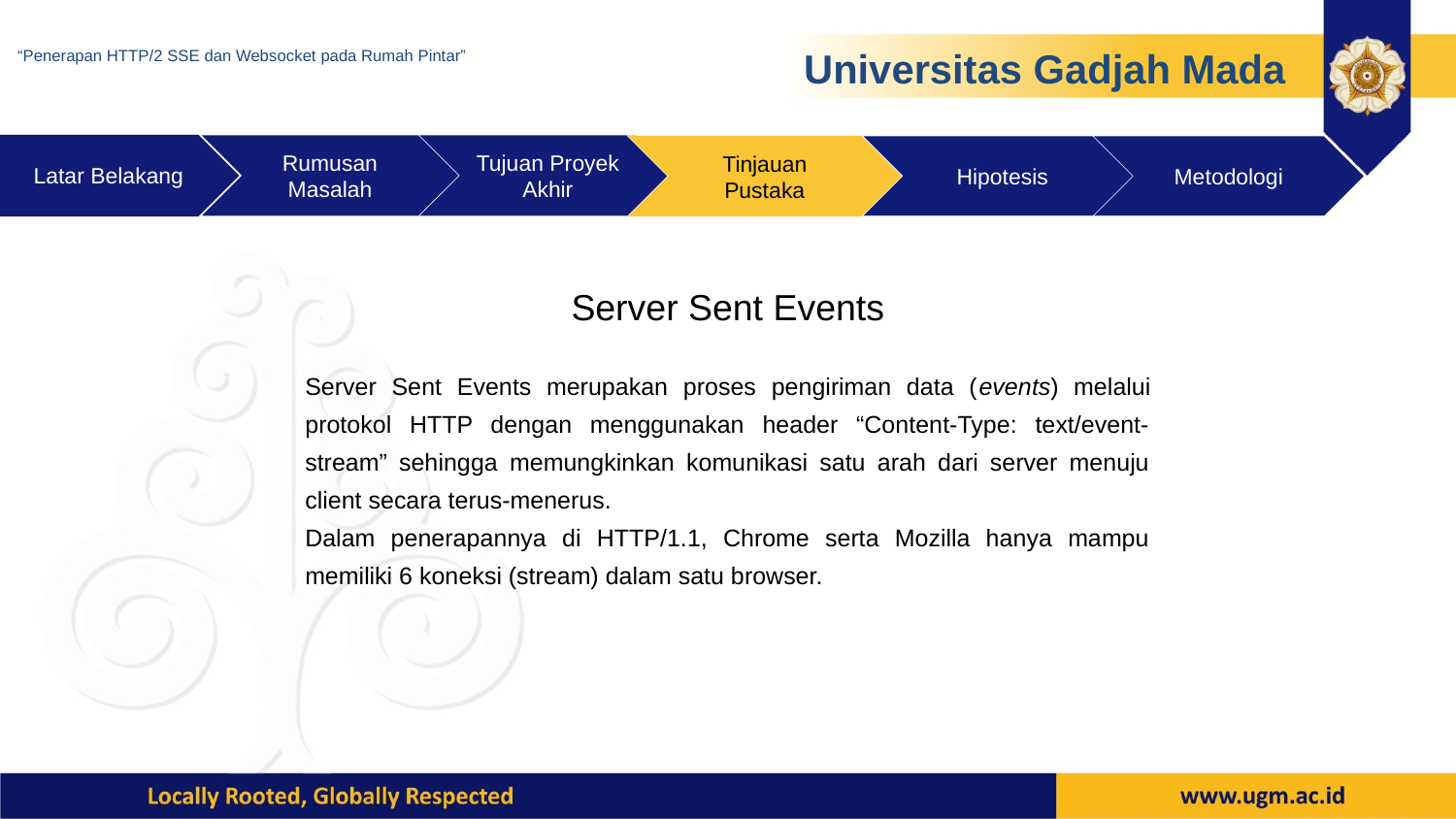

“Penerapan HTTP/2 SSE dan Websocket pada Rumah Pintar”
Universitas Gadjah Mada
Latar Belakang
Rumusan Masalah
Tujuan Proyek Akhir
Tinjauan Pustaka
Hipotesis
Metodologi
Server Sent Events
Server Sent Events merupakan proses pengiriman data (events) melalui protokol HTTP dengan menggunakan header “Content-Type: text/event-stream” sehingga memungkinkan komunikasi satu arah dari server menuju client secara terus-menerus.
Dalam penerapannya di HTTP/1.1, Chrome serta Mozilla hanya mampu memiliki 6 koneksi (stream) dalam satu browser.